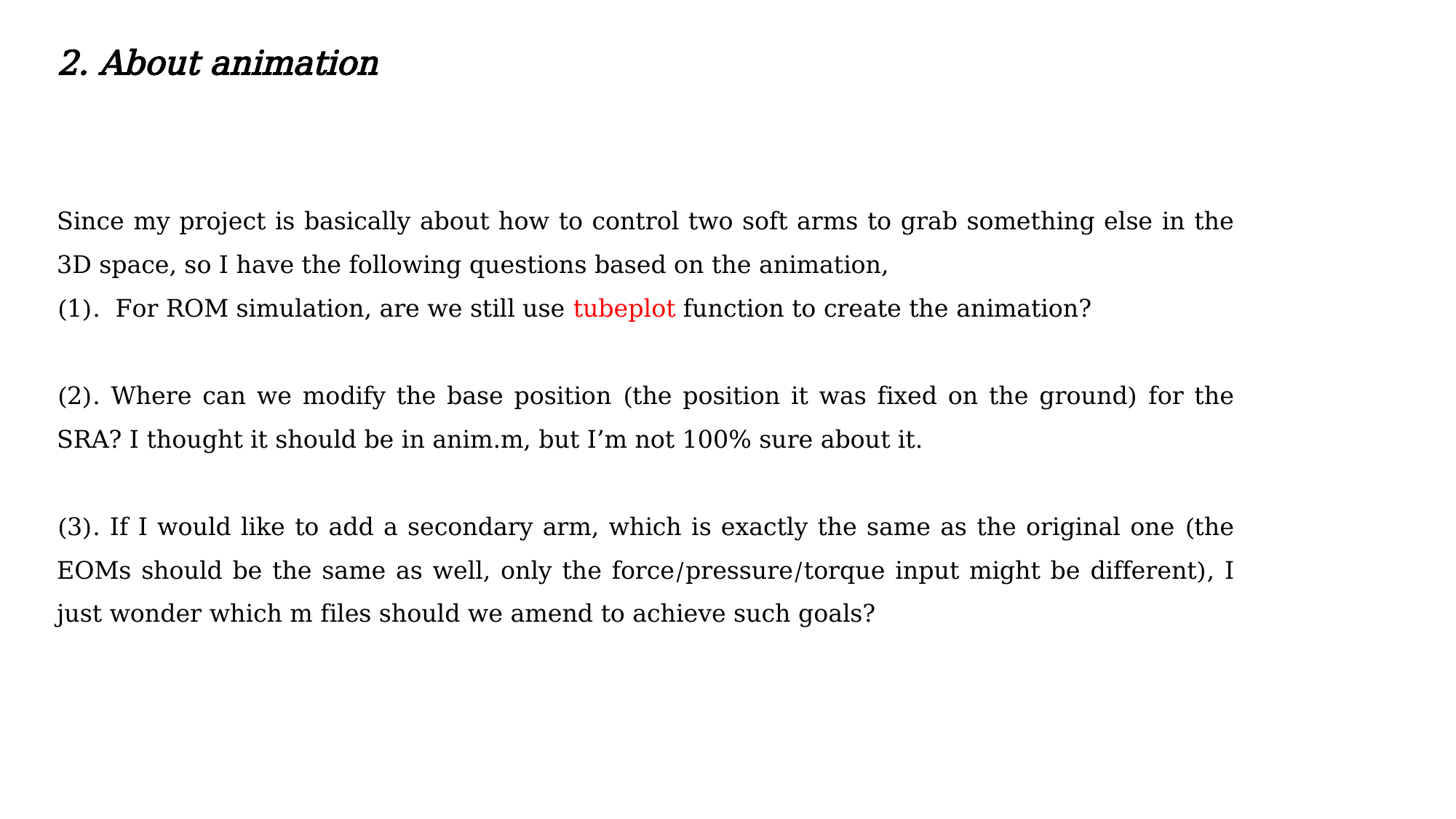

2. About animation
Since my project is basically about how to control two soft arms to grab something else in the 3D space, so I have the following questions based on the animation,
(1).  For ROM simulation, are we still use tubeplot function to create the animation?

(2). Where can we modify the base position (the position it was fixed on the ground) for the SRA? I thought it should be in anim.m, but I’m not 100% sure about it.

(3). If I would like to add a secondary arm, which is exactly the same as the original one (the EOMs should be the same as well, only the force/pressure/torque input might be different), I just wonder which m files should we amend to achieve such goals?